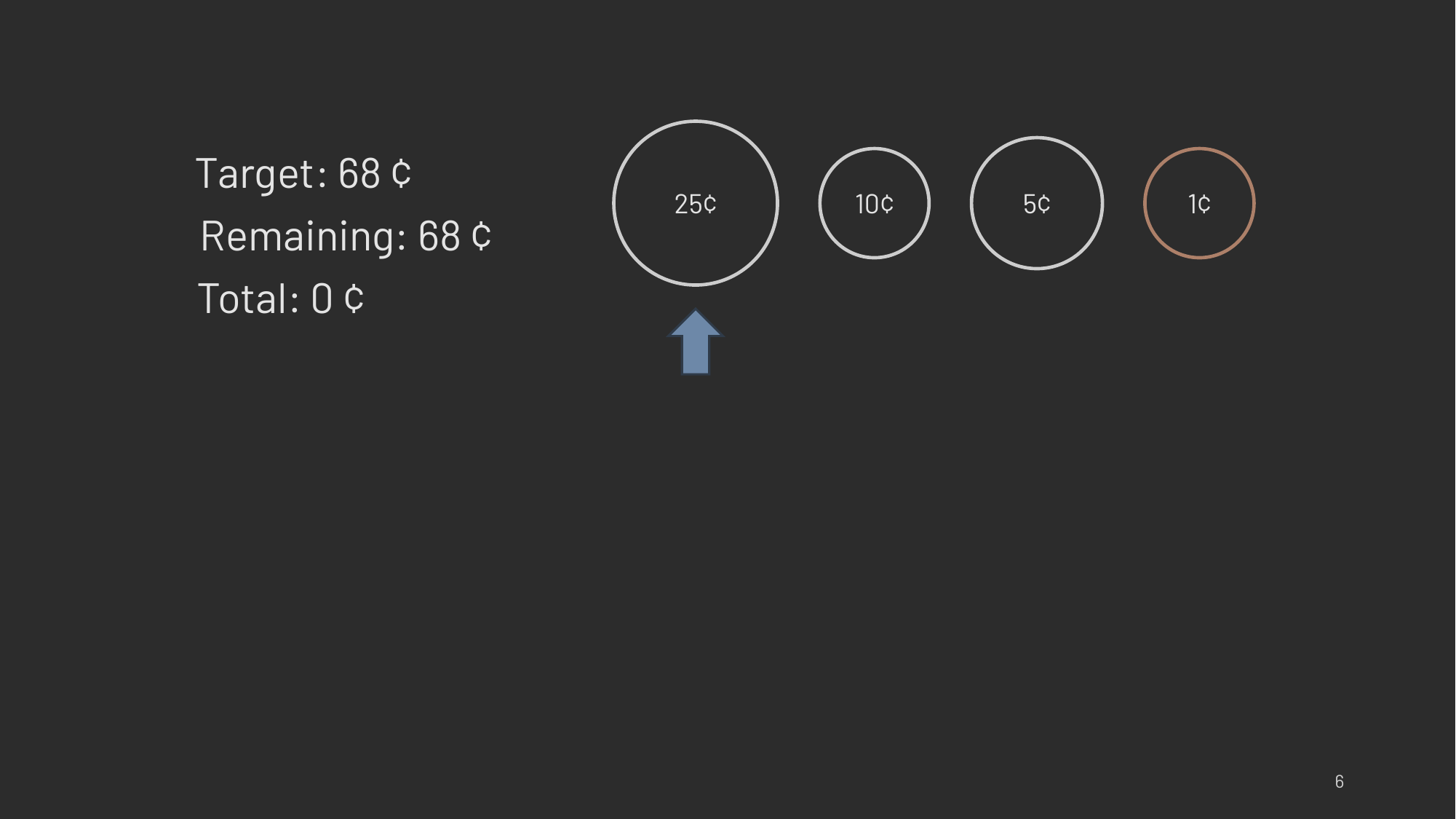

25¢
5¢
Target: 68 ¢
10¢
1¢
Remaining: 68 ¢
Total: 0 ¢

6